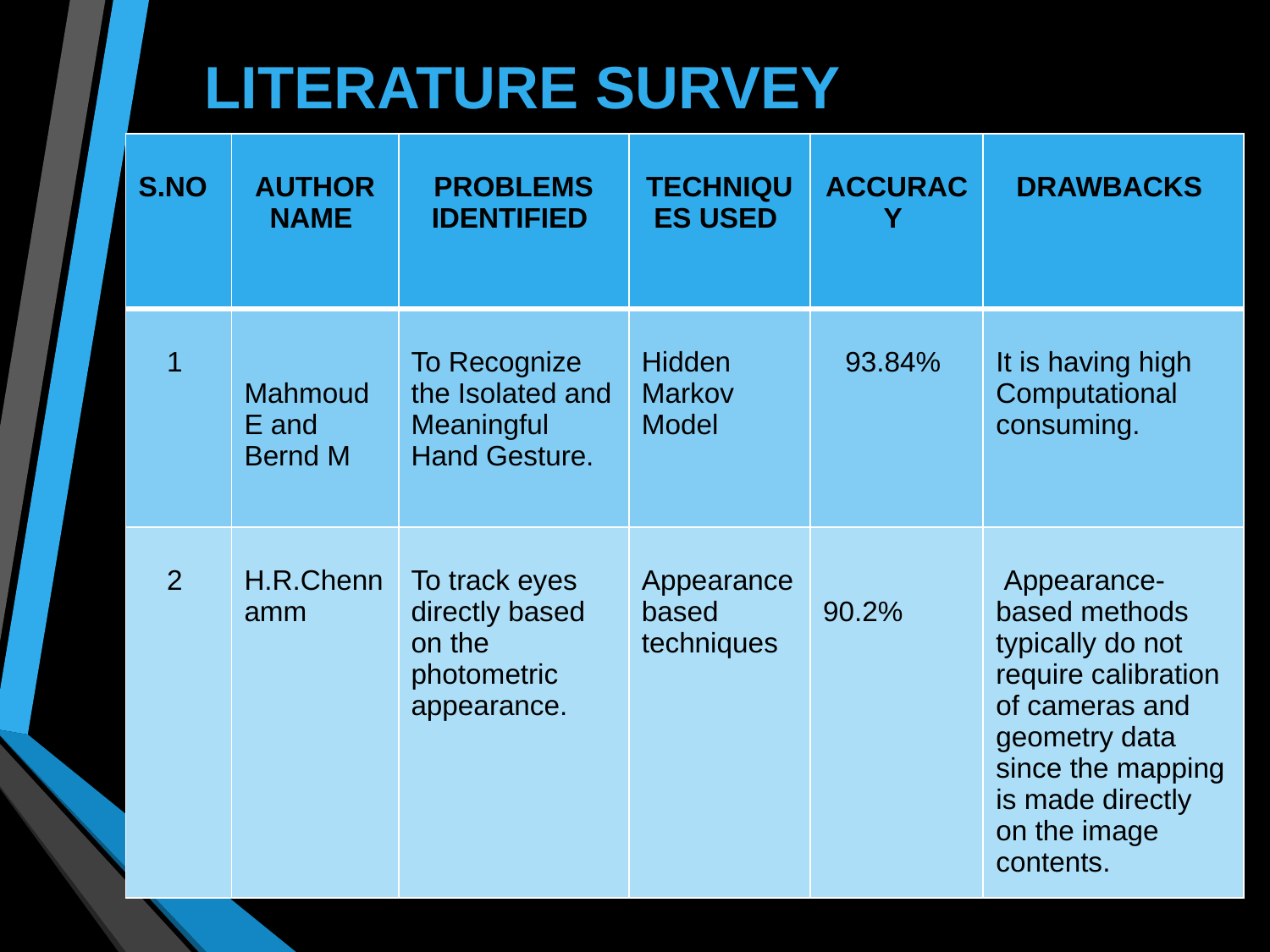

# LITERATURE SURVEY
| S.NO | AUTHOR NAME | PROBLEMS IDENTIFIED | TECHNIQUES USED | ACCURACY | DRAWBACKS |
| --- | --- | --- | --- | --- | --- |
| 1 | Mahmoud E and Bernd M | To Recognize the Isolated and Meaningful Hand Gesture. | Hidden Markov Model | 93.84% | It is having high Computational consuming. |
| 2 | H.R.Chennamm | To track eyes directly based on the photometric appearance. | Appearance based techniques | 90.2% | Appearance-based methods typically do not require calibration of cameras and geometry data since the mapping is made directly on the image contents. |